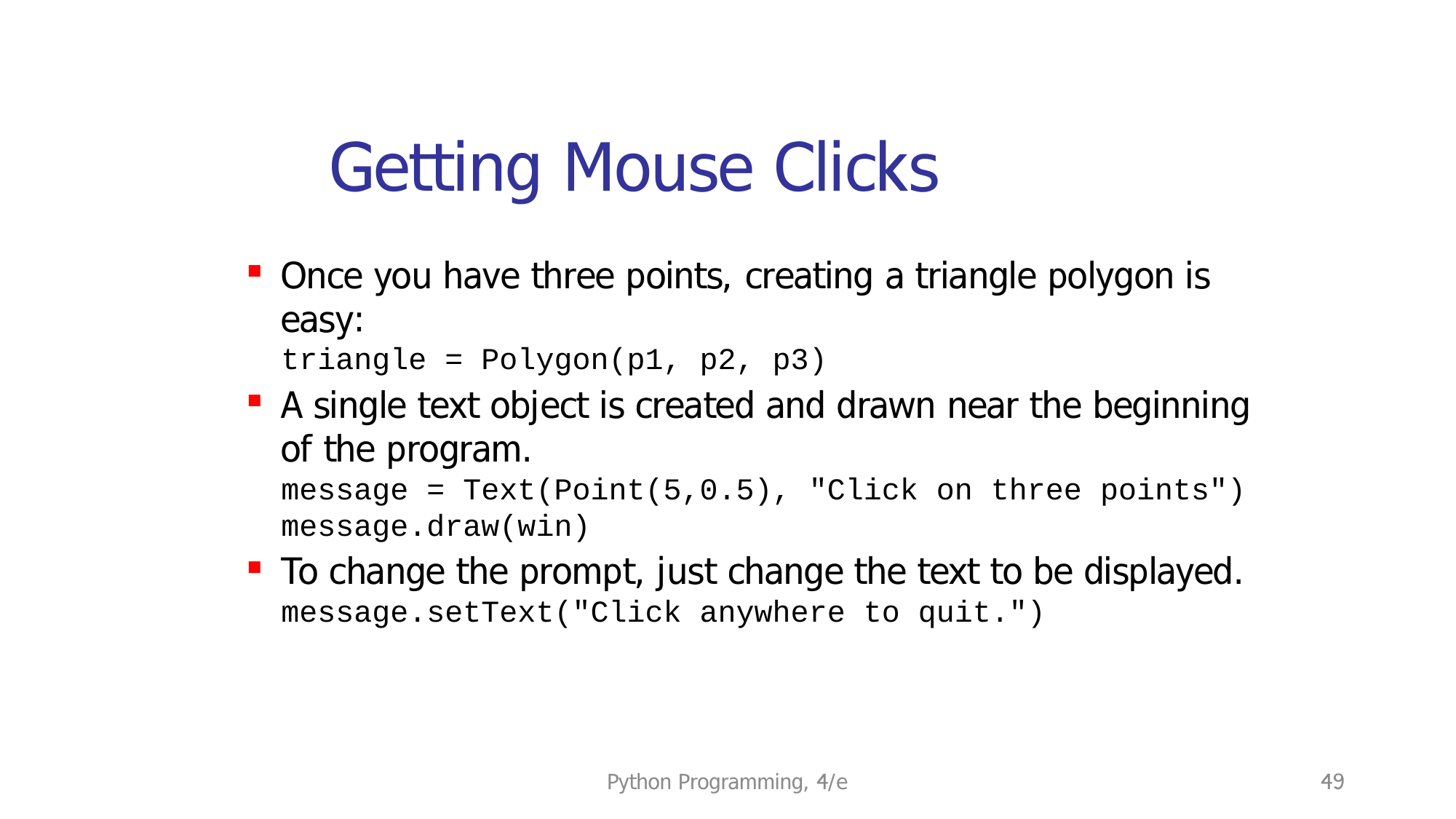

Getting Mouse Clicks
Once you have three points, creating a triangle polygon is easy:
triangle = Polygon(p1, p2, p3)
A single text object is created and drawn near the beginning of the program.
message = Text(Point(5,0.5), "Click on three points")
message.draw(win)
To change the prompt, just change the text to be displayed.
message.setText("Click anywhere to quit.")
Python Programming, 4/e
49